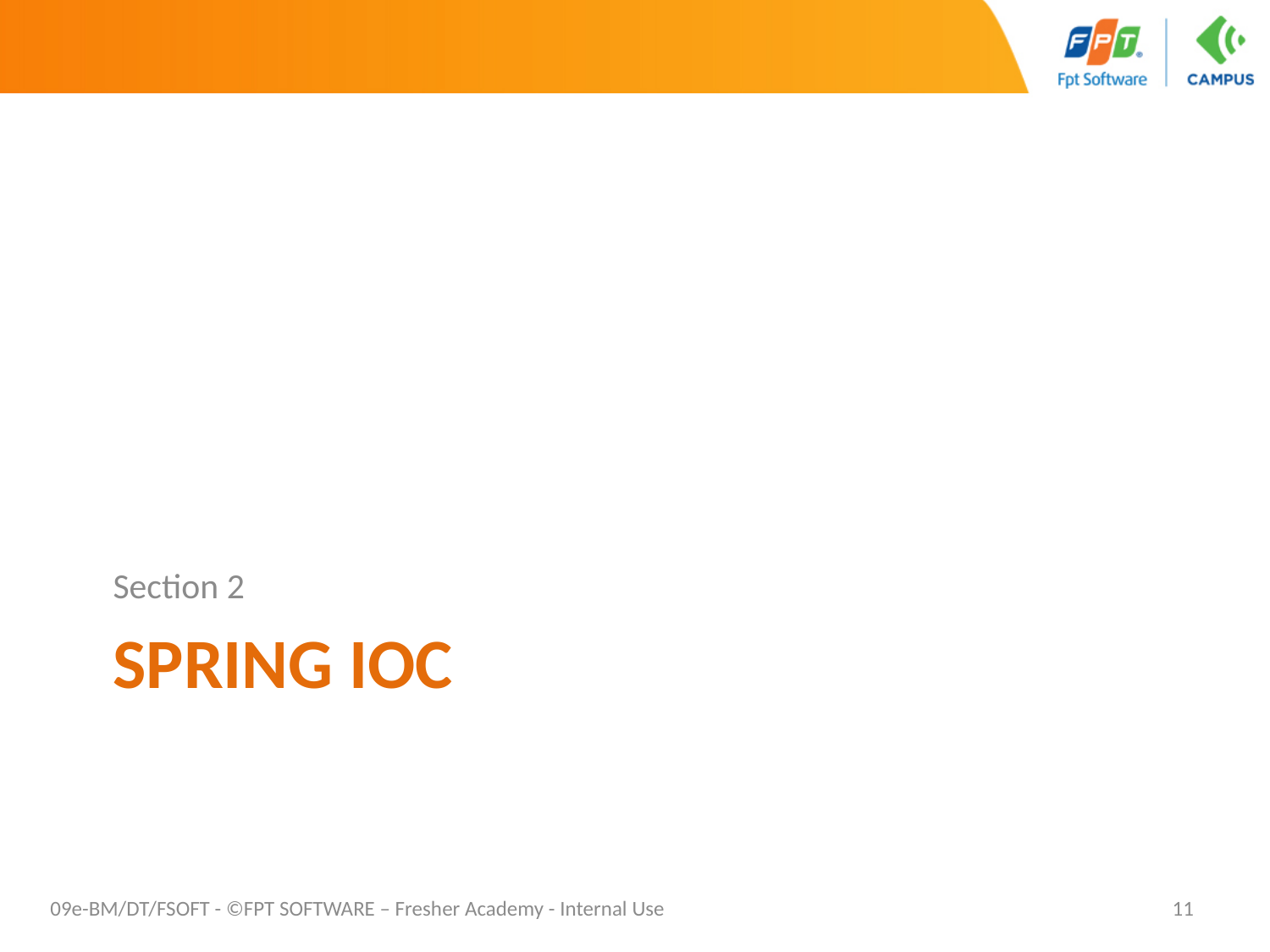

Section 2
# Spring Ioc
09e-BM/DT/FSOFT - ©FPT SOFTWARE – Fresher Academy - Internal Use
11